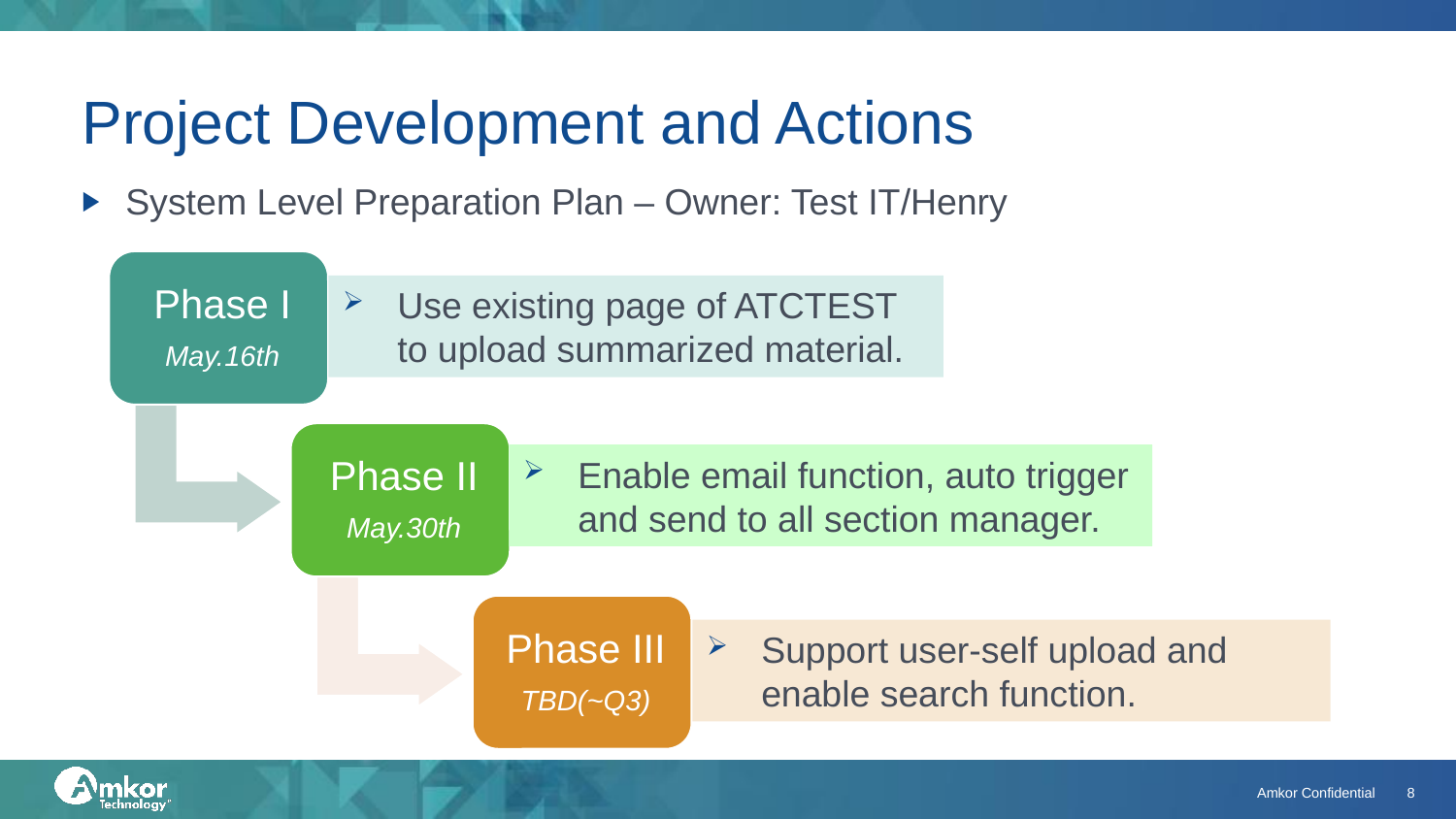

# Project Development and Actions
System Level Preparation Plan – Owner: Test IT/Henry
Phase I
May.16th
Phase II
May.30th
Phase III
TBD(~Q3)
Use existing page of ATCTEST to upload summarized material.
Enable email function, auto trigger and send to all section manager.
Support user-self upload and enable search function.